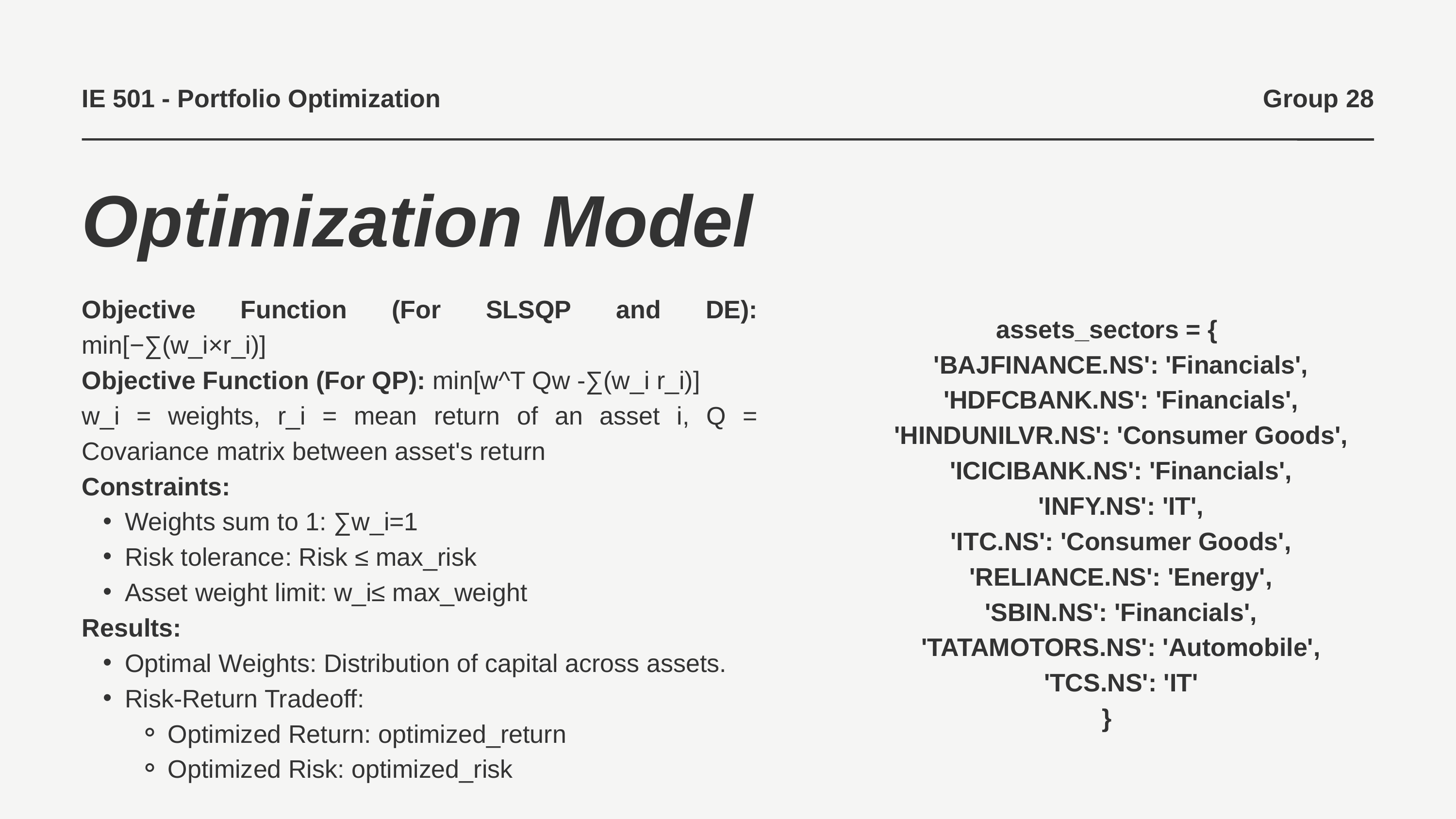

IE 501 - Portfolio Optimization
Group 28

Optimization Model
Objective Function (For SLSQP and DE): min⁡[−∑(w_i×r_i)]
Objective Function (For QP): min[w^T Qw -∑(w_i r_i)]
w_i = weights, r_i = mean return of an asset i, Q = Covariance matrix between asset's return
Constraints:
Weights sum to 1: ∑w_i=1
Risk tolerance: Risk ≤ max_risk
Asset weight limit: w_i≤ max_weight
Results:
Optimal Weights: Distribution of capital across assets.
Risk-Return Tradeoff:
Optimized Return: optimized_return
Optimized Risk: optimized_risk
assets_sectors = {
    'BAJFINANCE.NS': 'Financials',
    'HDFCBANK.NS': 'Financials',
    'HINDUNILVR.NS': 'Consumer Goods',
    'ICICIBANK.NS': 'Financials',
    'INFY.NS': 'IT',
    'ITC.NS': 'Consumer Goods',
    'RELIANCE.NS': 'Energy',
    'SBIN.NS': 'Financials',
    'TATAMOTORS.NS': 'Automobile',
    'TCS.NS': 'IT'
}